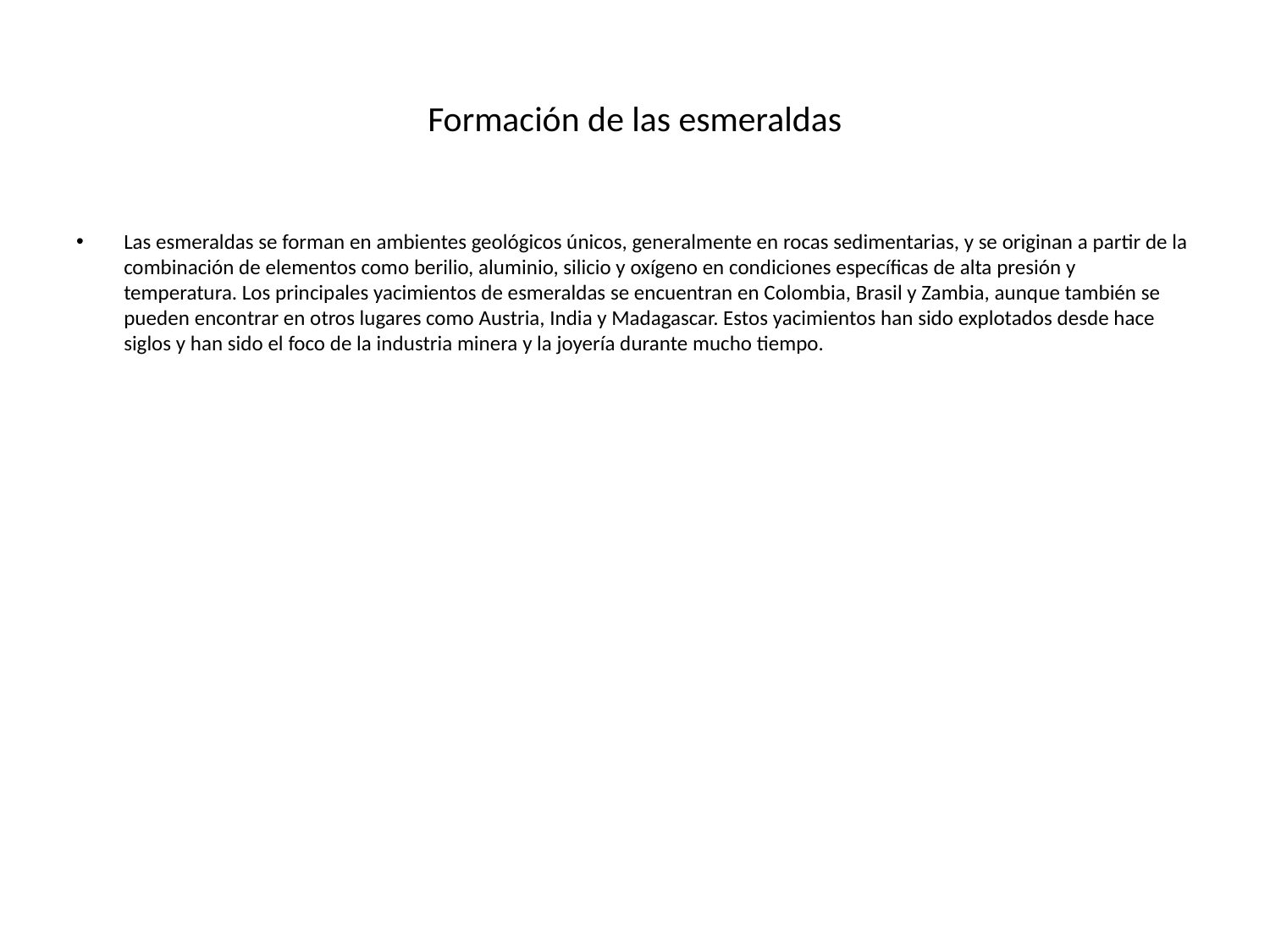

# Formación de las esmeraldas
Las esmeraldas se forman en ambientes geológicos únicos, generalmente en rocas sedimentarias, y se originan a partir de la combinación de elementos como berilio, aluminio, silicio y oxígeno en condiciones específicas de alta presión y temperatura. Los principales yacimientos de esmeraldas se encuentran en Colombia, Brasil y Zambia, aunque también se pueden encontrar en otros lugares como Austria, India y Madagascar. Estos yacimientos han sido explotados desde hace siglos y han sido el foco de la industria minera y la joyería durante mucho tiempo.